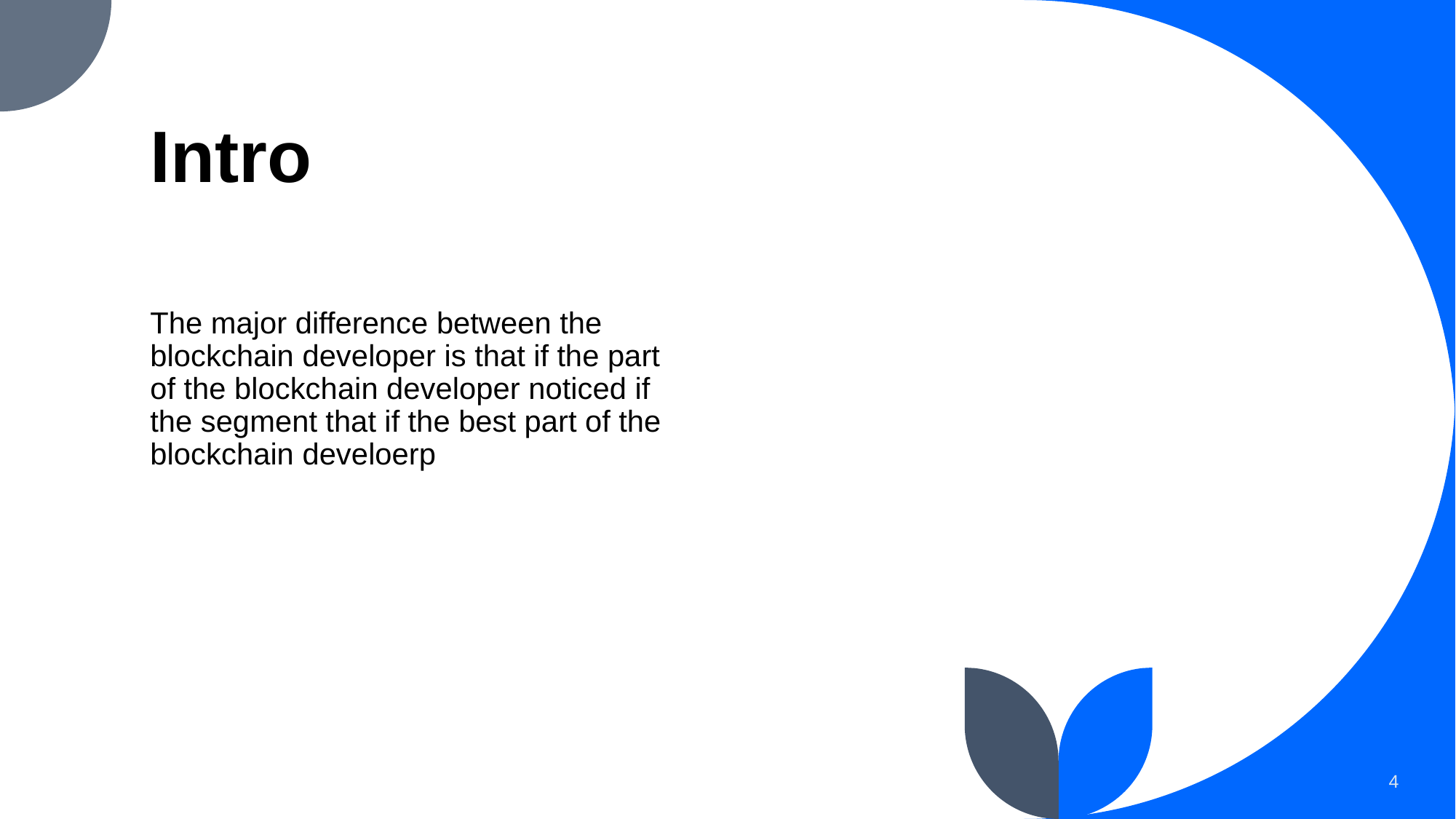

# Intro

The major difference between the blockchain developer is that if the part of the blockchain developer noticed if the segment that if the best part of the blockchain develoerp

4